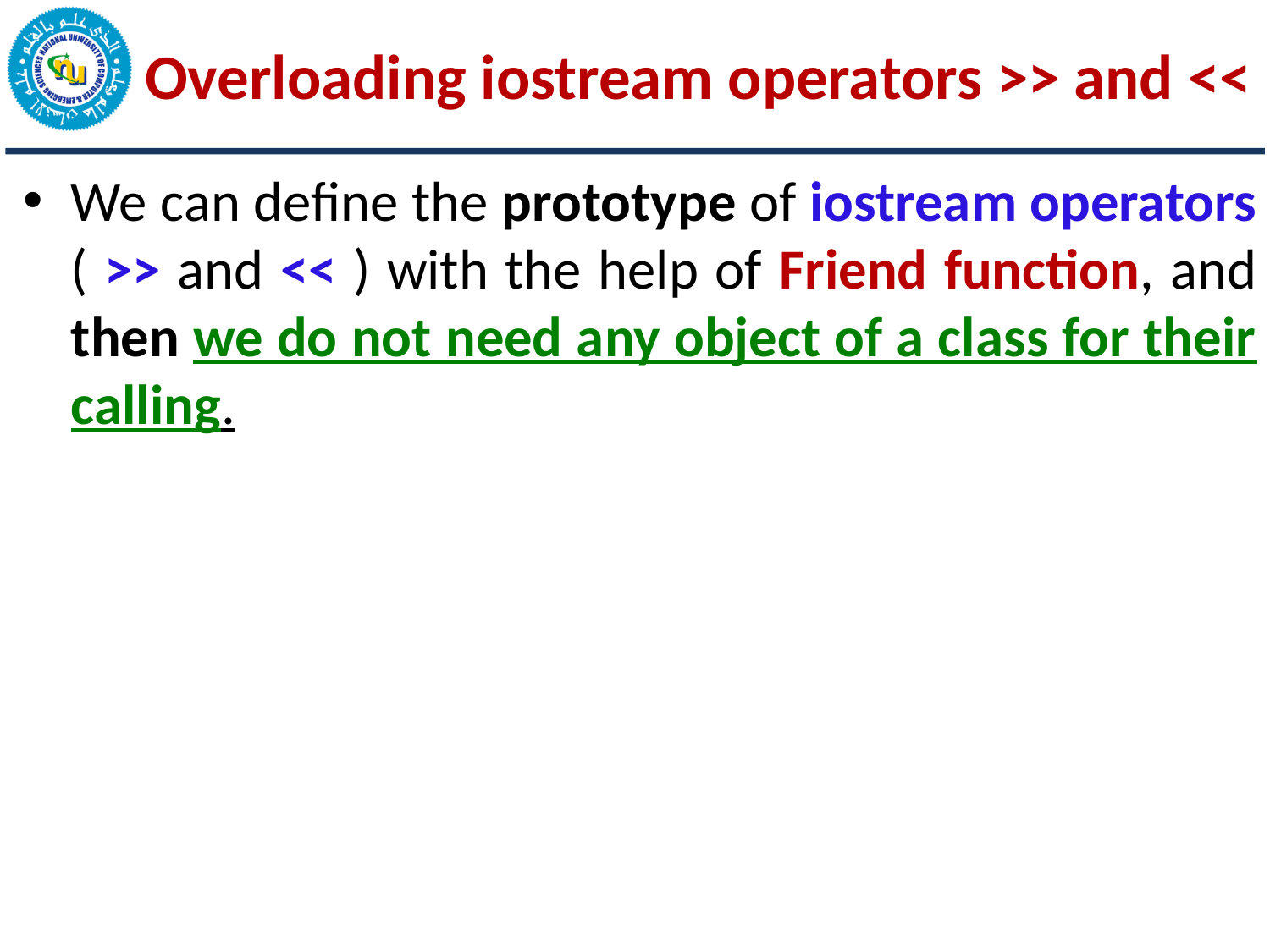

# Overloading iostream operators >> and <<

We can define the prototype of iostream operators ( >> and << ) with the help of Friend function, and then we do not need any object of a class for their calling.